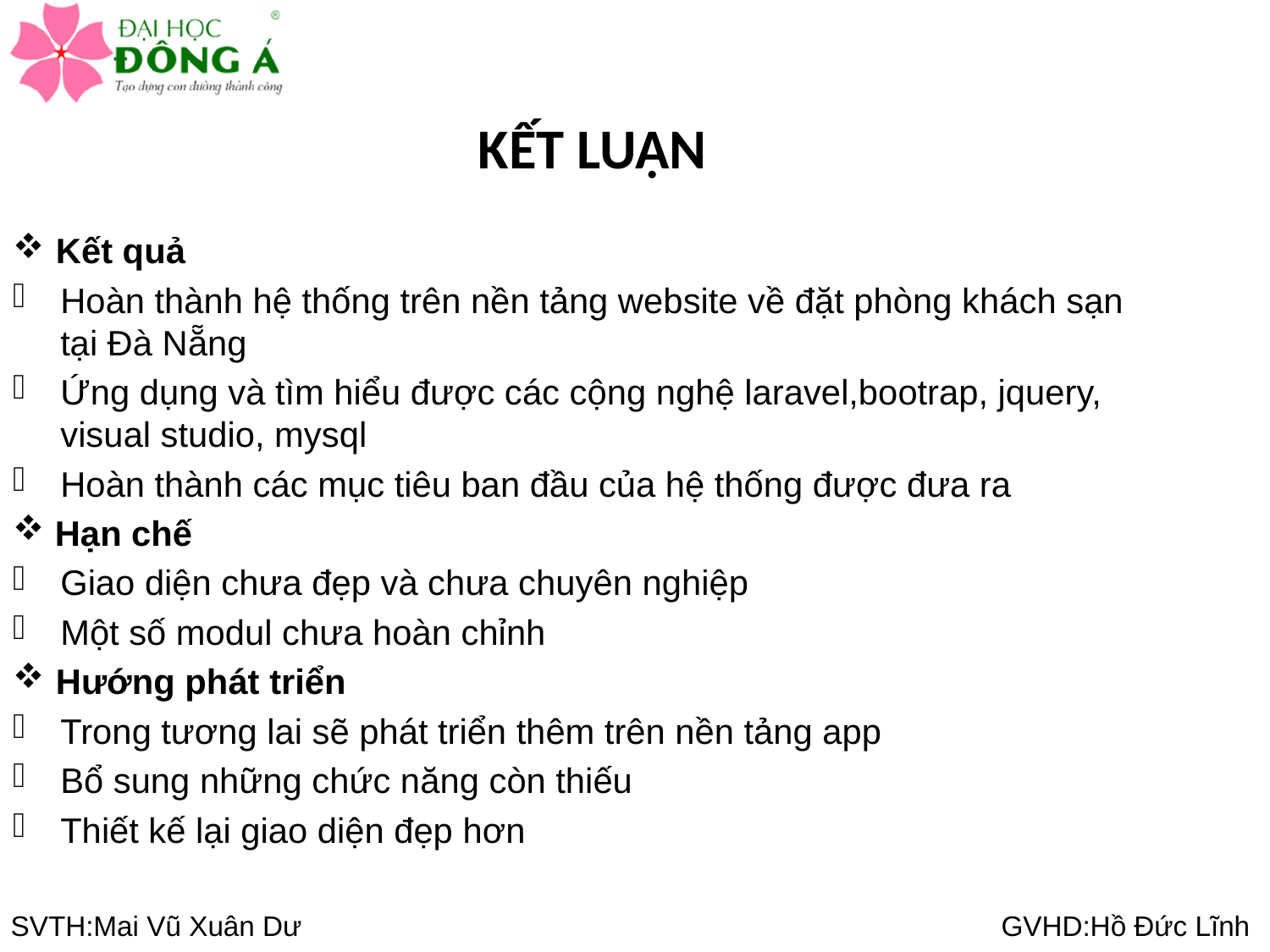

# KẾT LUẬN
 Kết quả
Hoàn thành hệ thống trên nền tảng website về đặt phòng khách sạn tại Đà Nẵng
Ứng dụng và tìm hiểu được các cộng nghệ laravel,bootrap, jquery, visual studio, mysql
Hoàn thành các mục tiêu ban đầu của hệ thống được đưa ra
 Hạn chế
Giao diện chưa đẹp và chưa chuyên nghiệp
Một số modul chưa hoàn chỉnh
 Hướng phát triển
Trong tương lai sẽ phát triển thêm trên nền tảng app
Bổ sung những chức năng còn thiếu
Thiết kế lại giao diện đẹp hơn